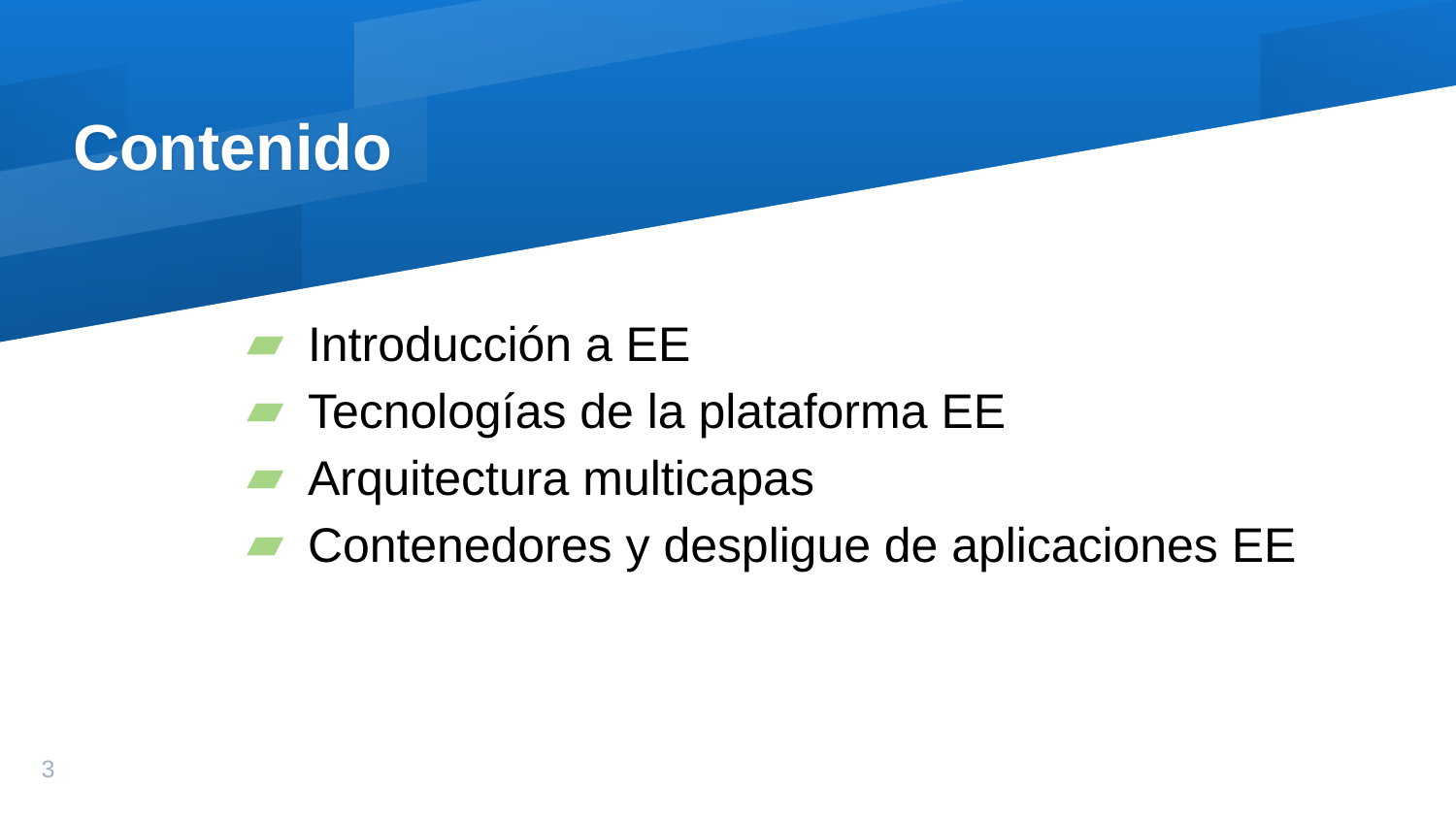

# Contenido
Introducción a EE
Tecnologías de la plataforma EE
Arquitectura multicapas
Contenedores y despligue de aplicaciones EE

3